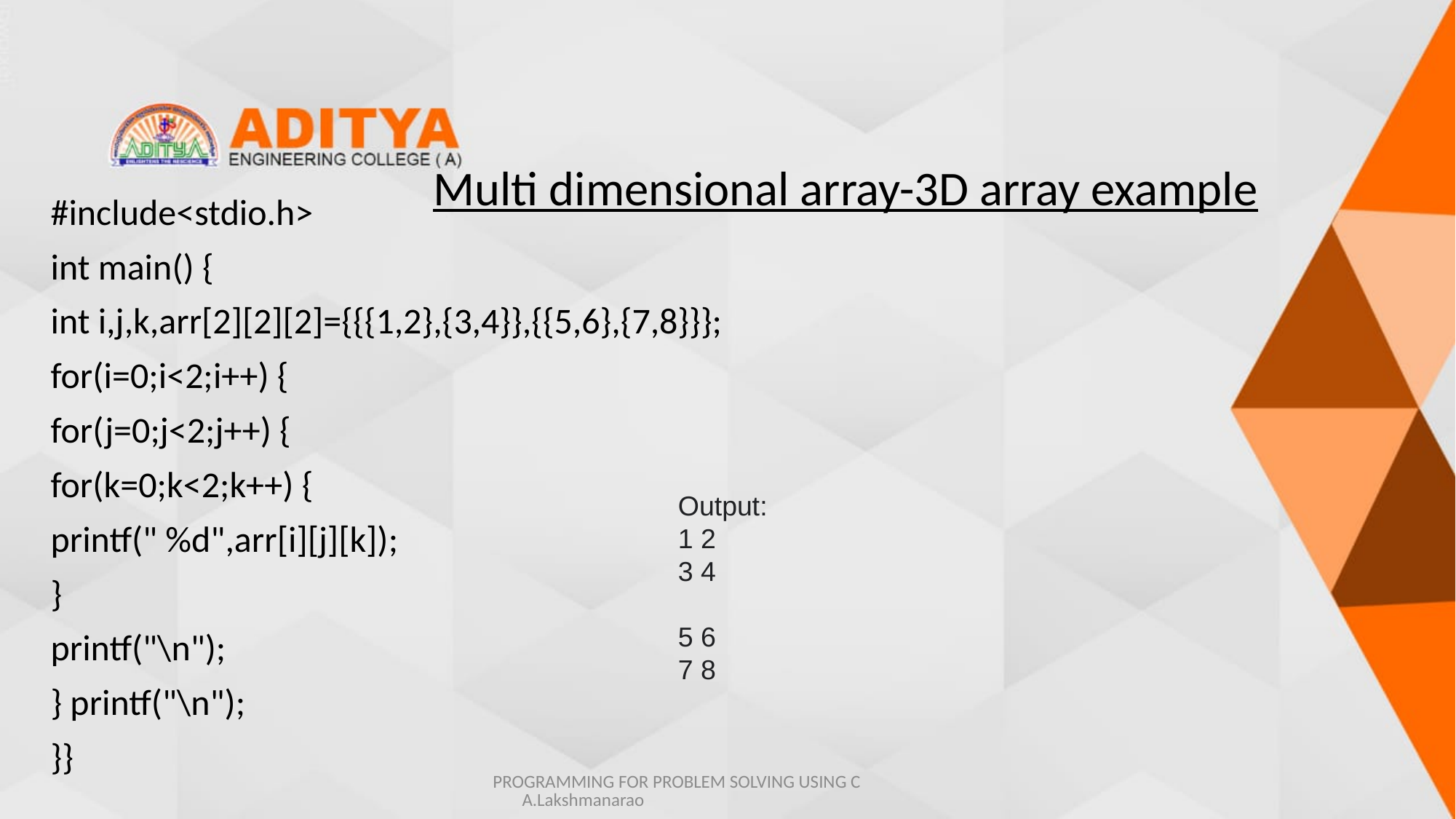

# Multi dimensional array-3D array example
#include<stdio.h>
int main() {
int i,j,k,arr[2][2][2]={{{1,2},{3,4}},{{5,6},{7,8}}};
for(i=0;i<2;i++) {
for(j=0;j<2;j++) {
for(k=0;k<2;k++) {
printf(" %d",arr[i][j][k]);
}
printf("\n");
} printf("\n");
}}

Output:
1 2
3 4

5 6
7 8
PROGRAMMING FOR PROBLEM SOLVING USING C                               A.Lakshmanarao